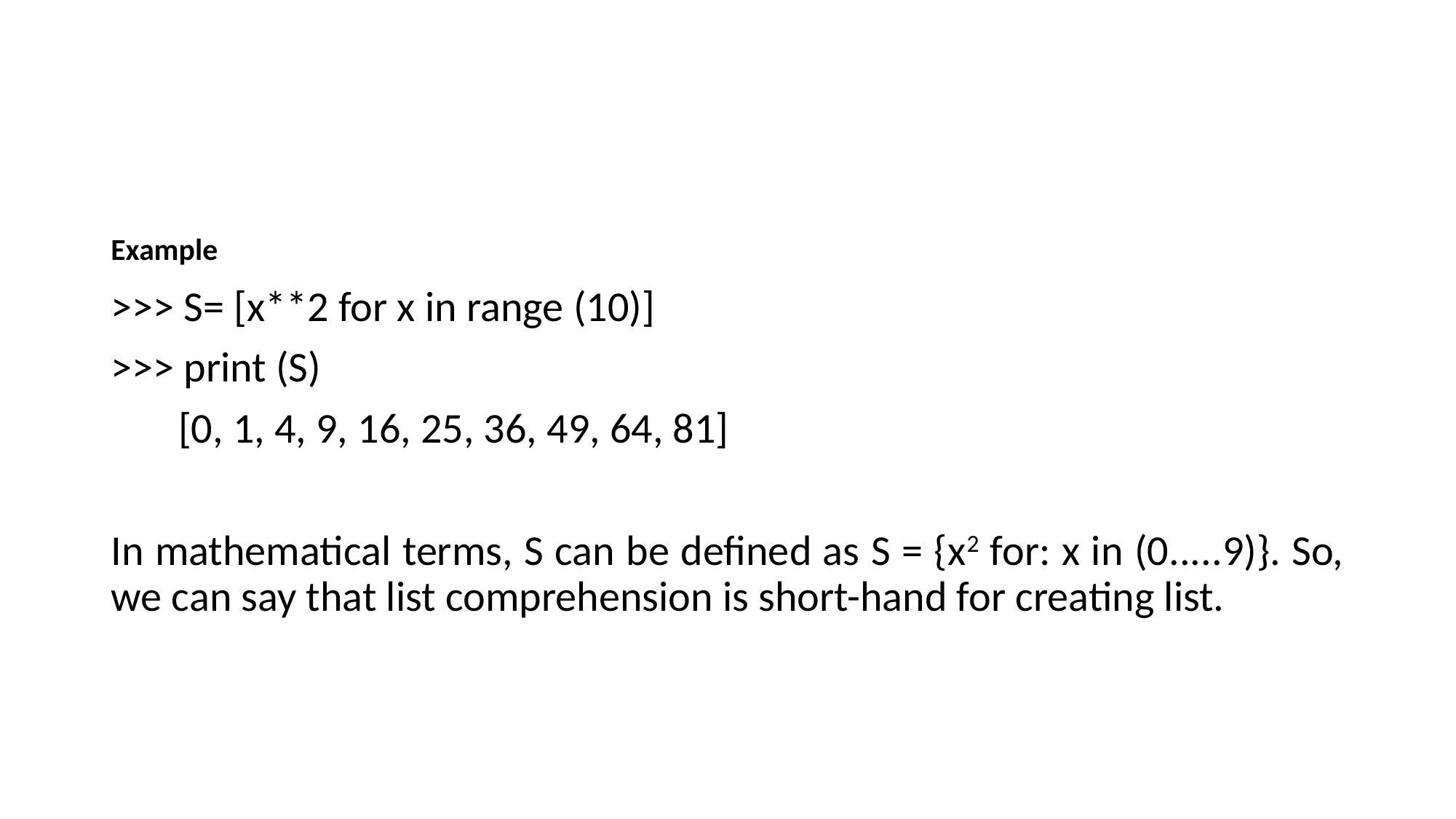

#
Example
>>> S= [x**2 for x in range (10)]
>>> print (S)
       [0, 1, 4, 9, 16, 25, 36, 49, 64, 81]

In mathematical terms, S can be defined as S = {x2 for: x in (0.....9)}. So, we can say that list comprehension is short-hand for creating list.